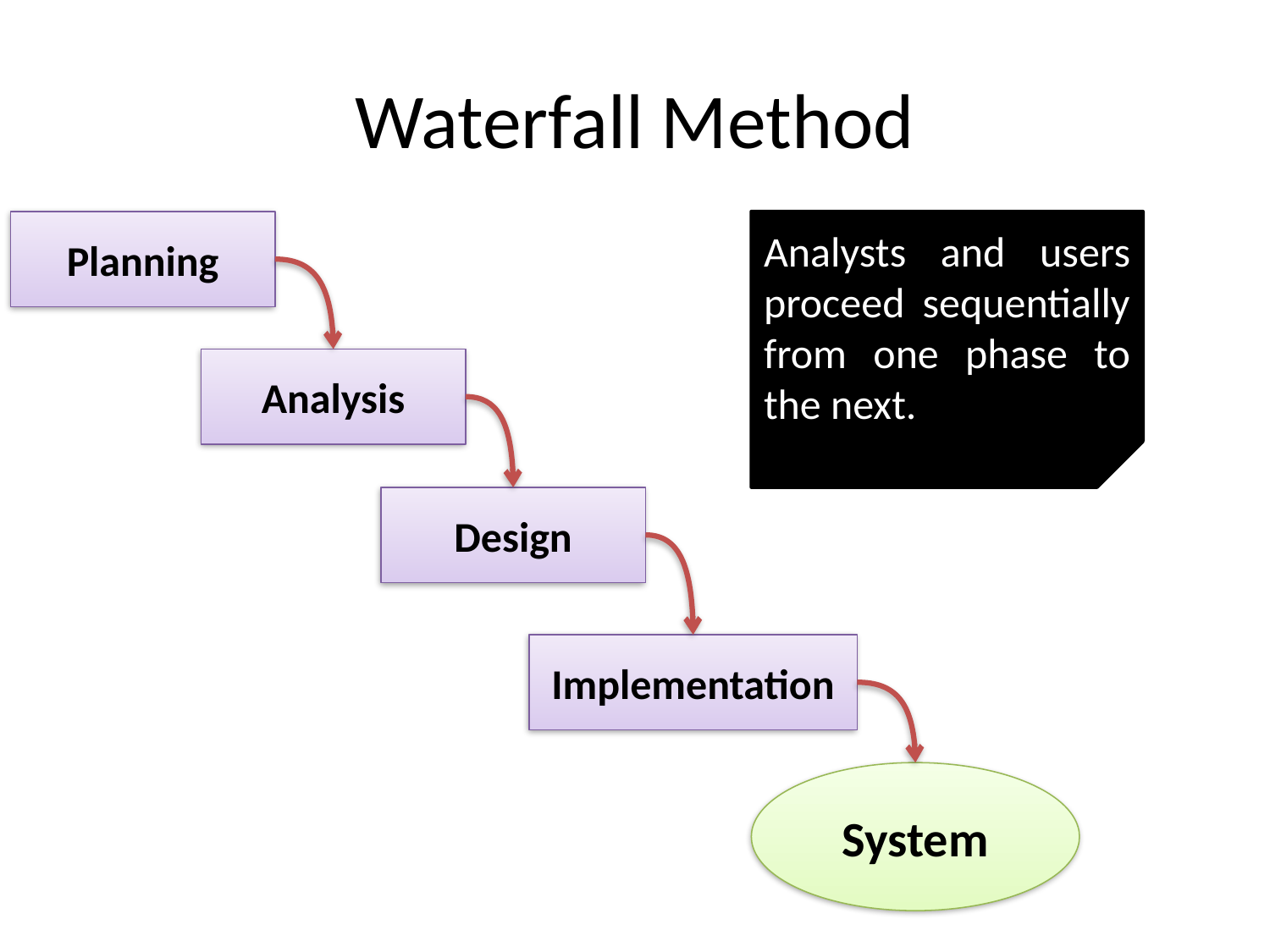

# Waterfall Method
Planning
Analysts and users proceed sequentially from one phase to the next.

Analysis
Design
Implementation
System